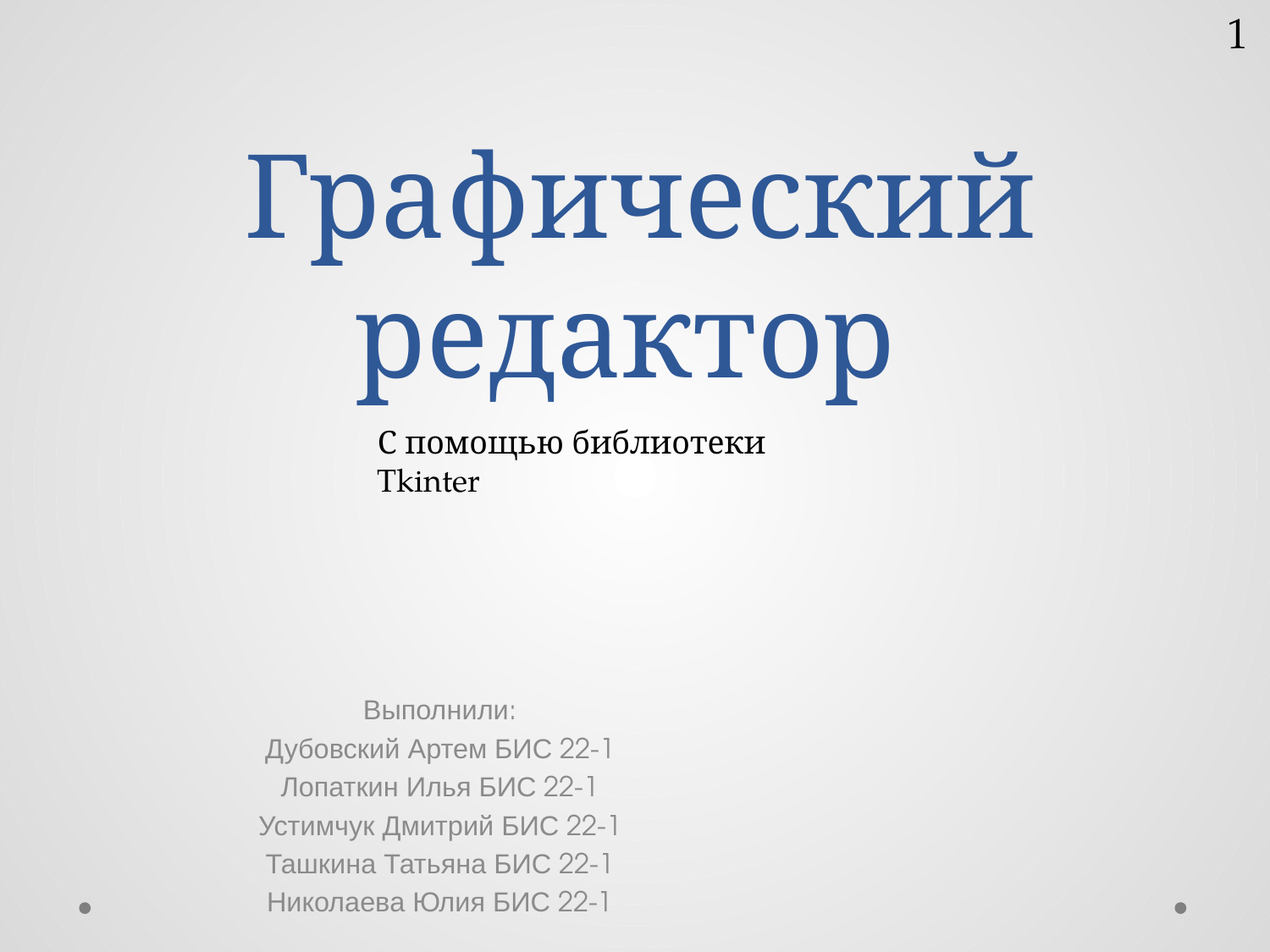

1
# Графический редактор
С помощью библиотеки Tkinter
Выполнили:
Дубовский Артем БИС 22-1
Лопаткин Илья БИС 22-1
Устимчук Дмитрий БИС 22-1
Ташкина Татьяна БИС 22-1
Николаева Юлия БИС 22-1